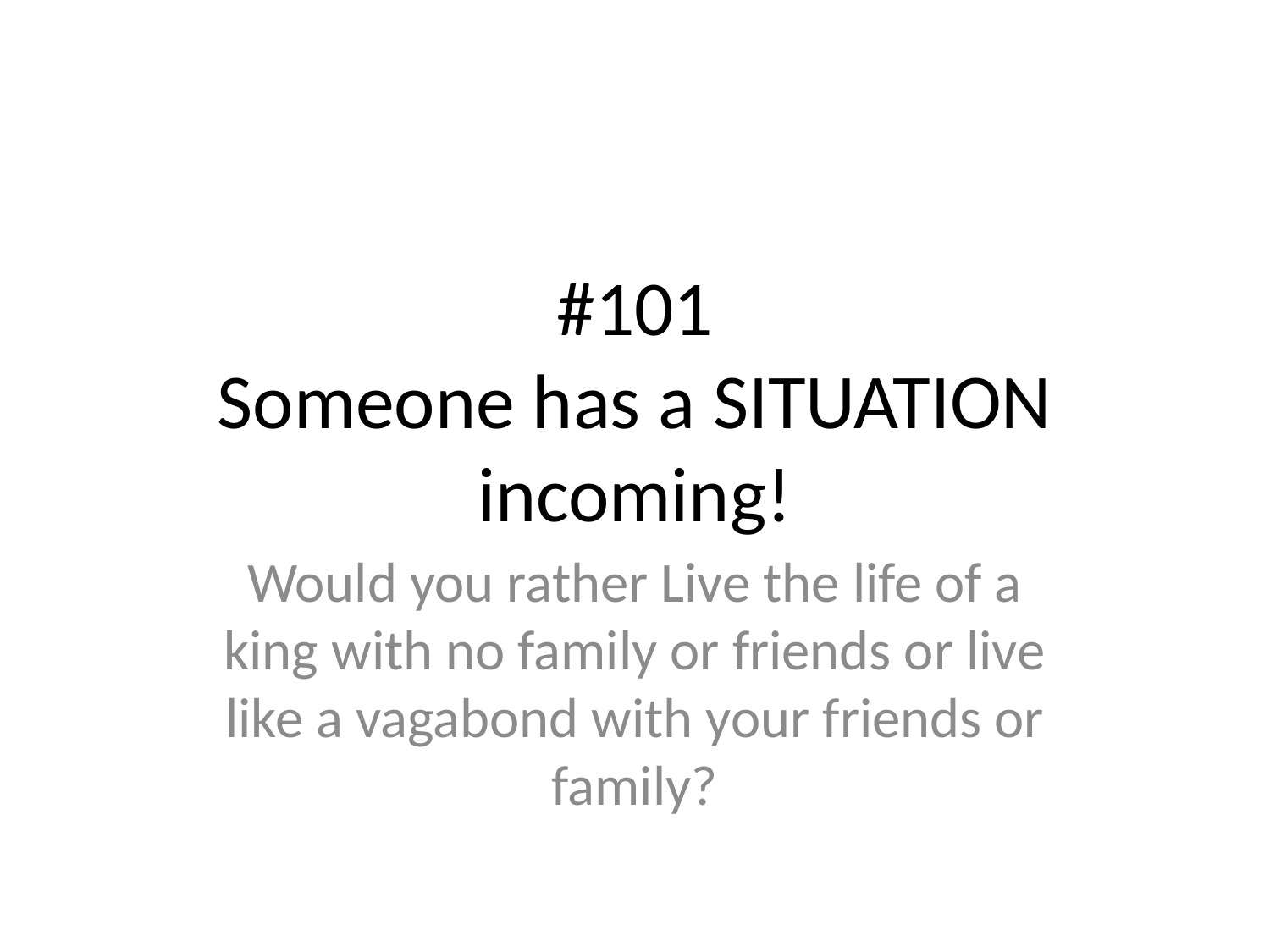

# #101
Someone has a SITUATION incoming!
Would you rather Live the life of a king with no family or friends or live like a vagabond with your friends or family?